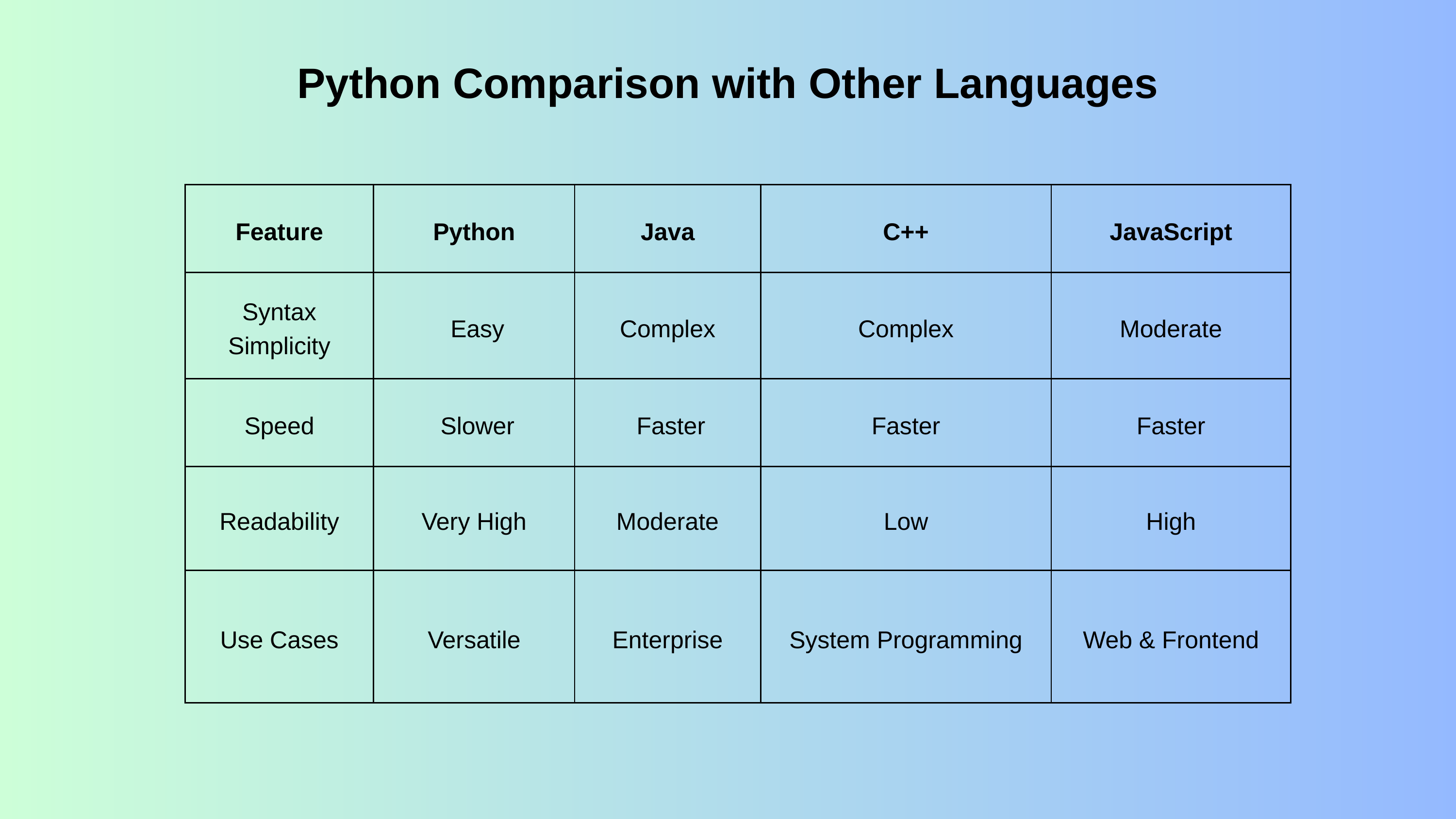

Python Comparison with Other Languages
| Feature | Python | Java | C++ | JavaScript |
| --- | --- | --- | --- | --- |
| Syntax Simplicity | Easy | Complex | Complex | Moderate |
| Speed | Slower | Faster | Faster | Faster |
| Readability | Very High | Moderate | Low | High |
| Use Cases | Versatile | Enterprise | System Programming | Web & Frontend |